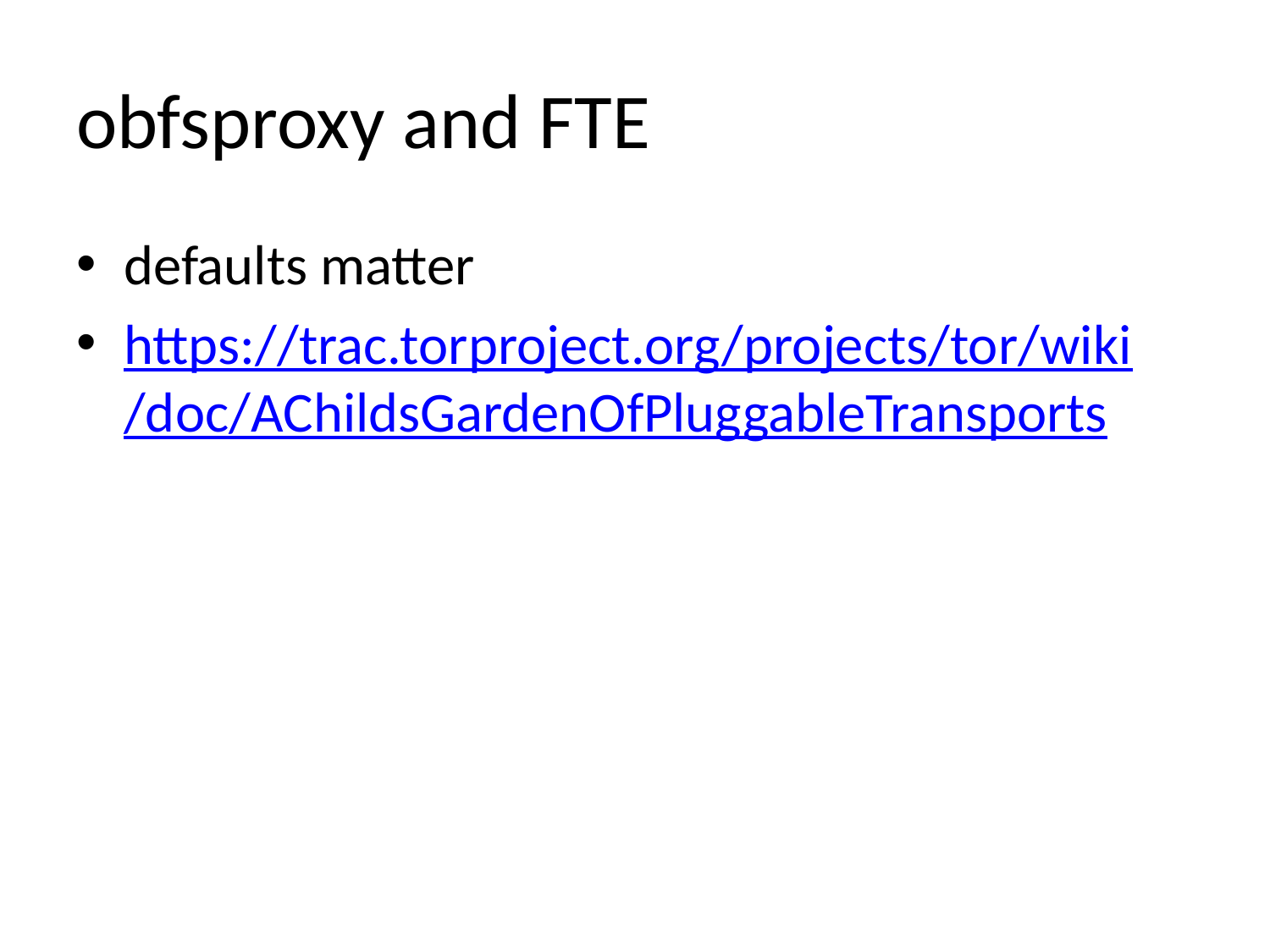

# obfsproxy and FTE
defaults matter
https://trac.torproject.org/projects/tor/wiki
/doc/AChildsGardenOfPluggableTransports